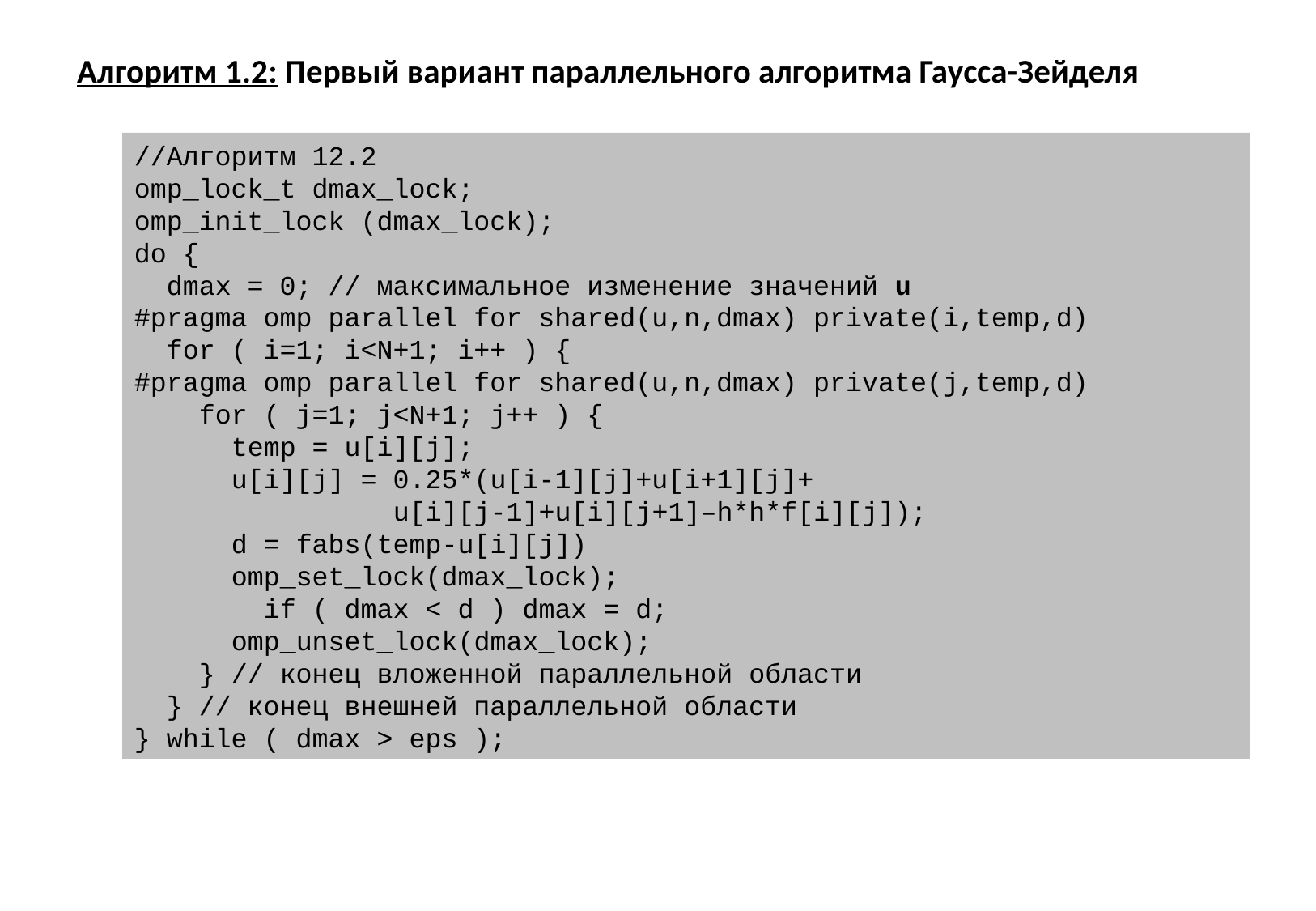

# Алгоритм 1.2: Первый вариант параллельного алгоритма Гаусса-Зейделя
//Алгоритм 12.2
omp_lock_t dmax_lock;
omp_init_lock (dmax_lock);
do {
  dmax = 0; // максимальное изменение значений u
#pragma omp parallel for shared(u,n,dmax) private(i,temp,d)
  for ( i=1; i<N+1; i++ ) {
#pragma omp parallel for shared(u,n,dmax) private(j,temp,d)
    for ( j=1; j<N+1; j++ ) {
      temp = u[i][j];
      u[i][j] = 0.25*(u[i-1][j]+u[i+1][j]+
                u[i][j-1]+u[i][j+1]–h*h*f[i][j]);
      d = fabs(temp-u[i][j])
      omp_set_lock(dmax_lock);
        if ( dmax < d ) dmax = d;
      omp_unset_lock(dmax_lock);
    } // конец вложенной параллельной области
  } // конец внешней параллельной области
} while ( dmax > eps );